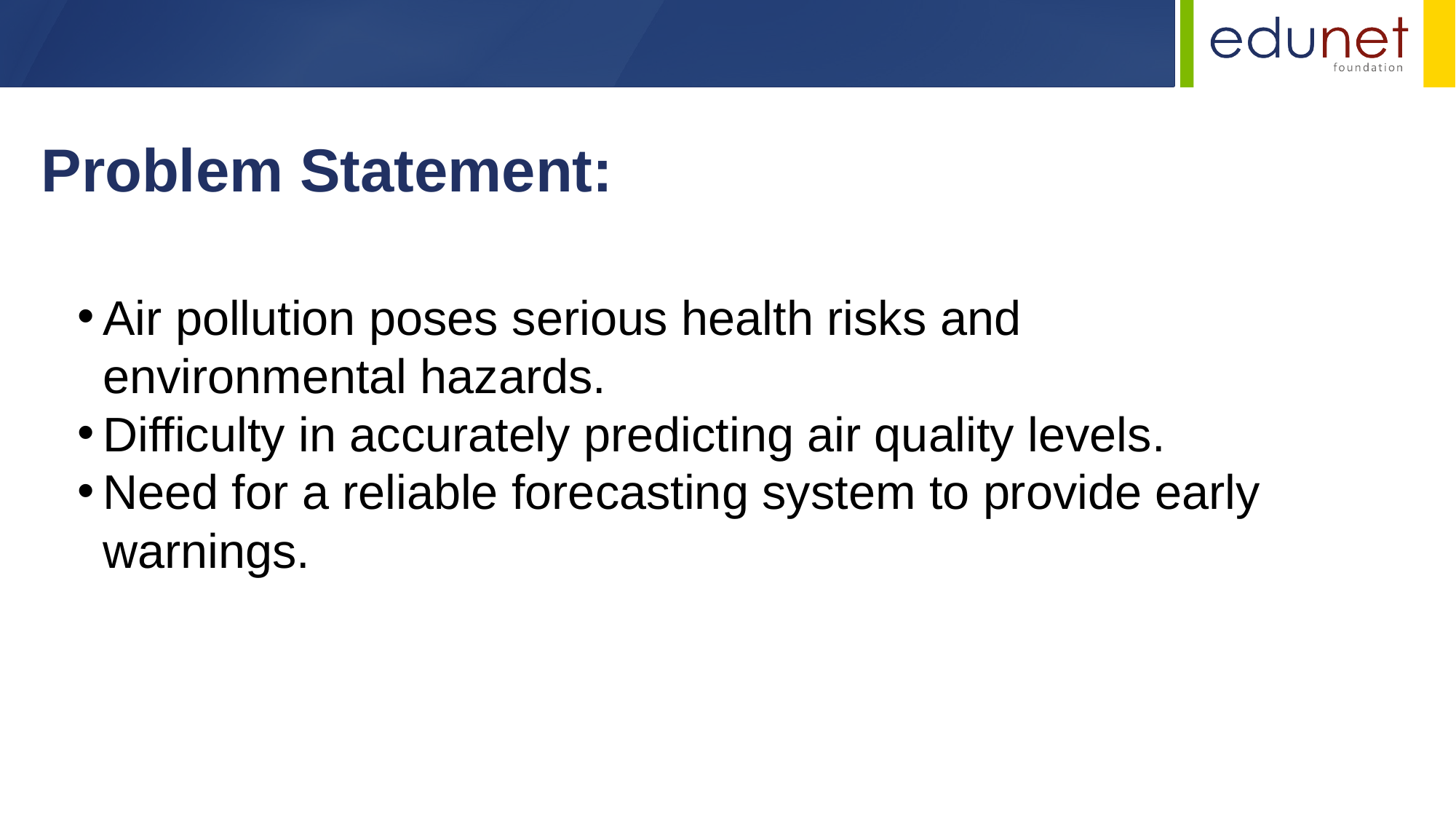

Problem Statement:
Air pollution poses serious health risks and environmental hazards.
Difficulty in accurately predicting air quality levels.
Need for a reliable forecasting system to provide early warnings.